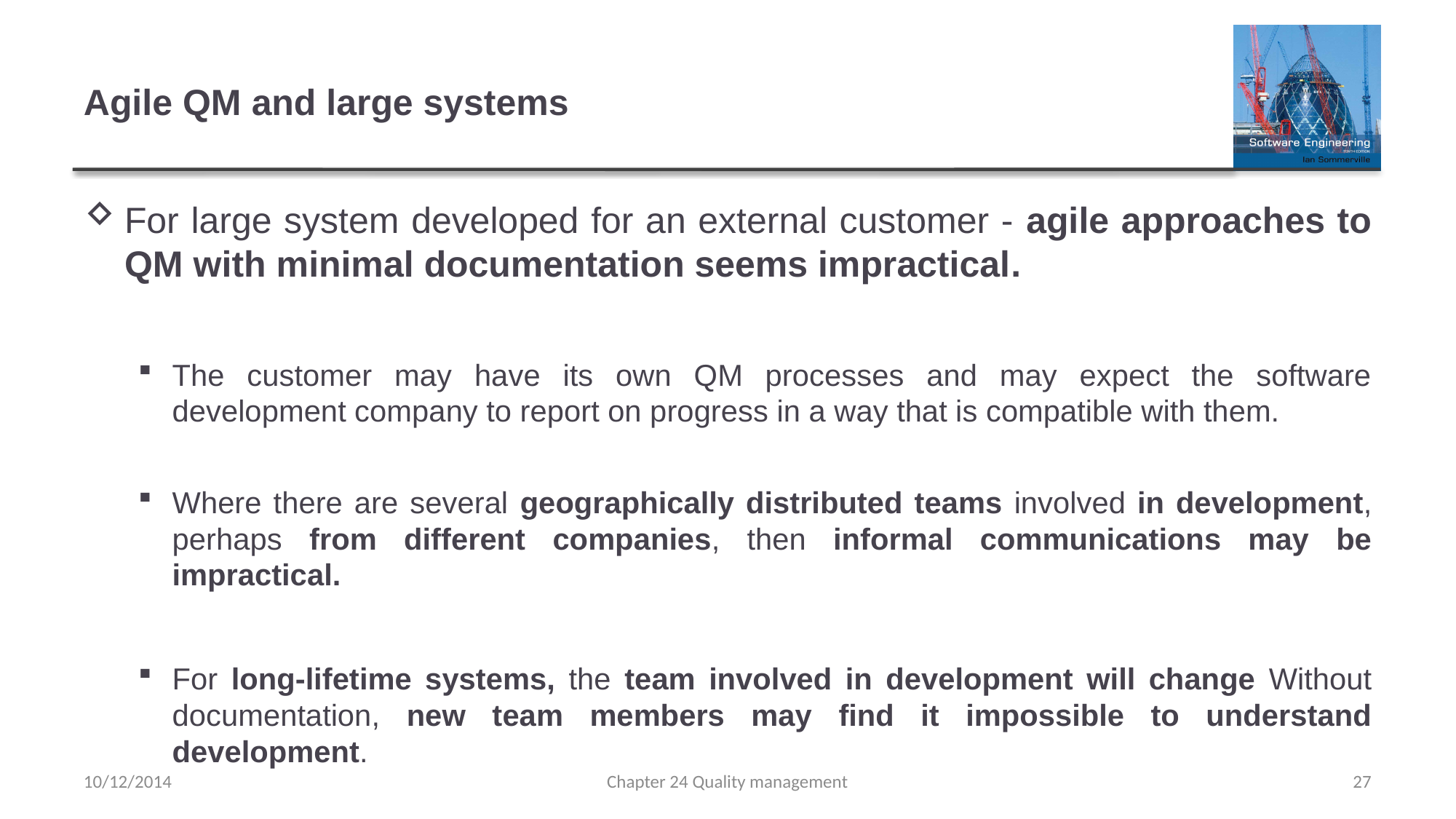

# Agile QM and large systems
For large system developed for an external customer - agile approaches to QM with minimal documentation seems impractical.

The customer may have its own QM processes and may expect the software development company to report on progress in a way that is compatible with them.

Where there are several geographically distributed teams involved in development, perhaps from different companies, then informal communications may be impractical.

For long-lifetime systems, the team involved in development will change Without documentation, new team members may find it impossible to understand development.

10/12/2014
Chapter 24 Quality management
27